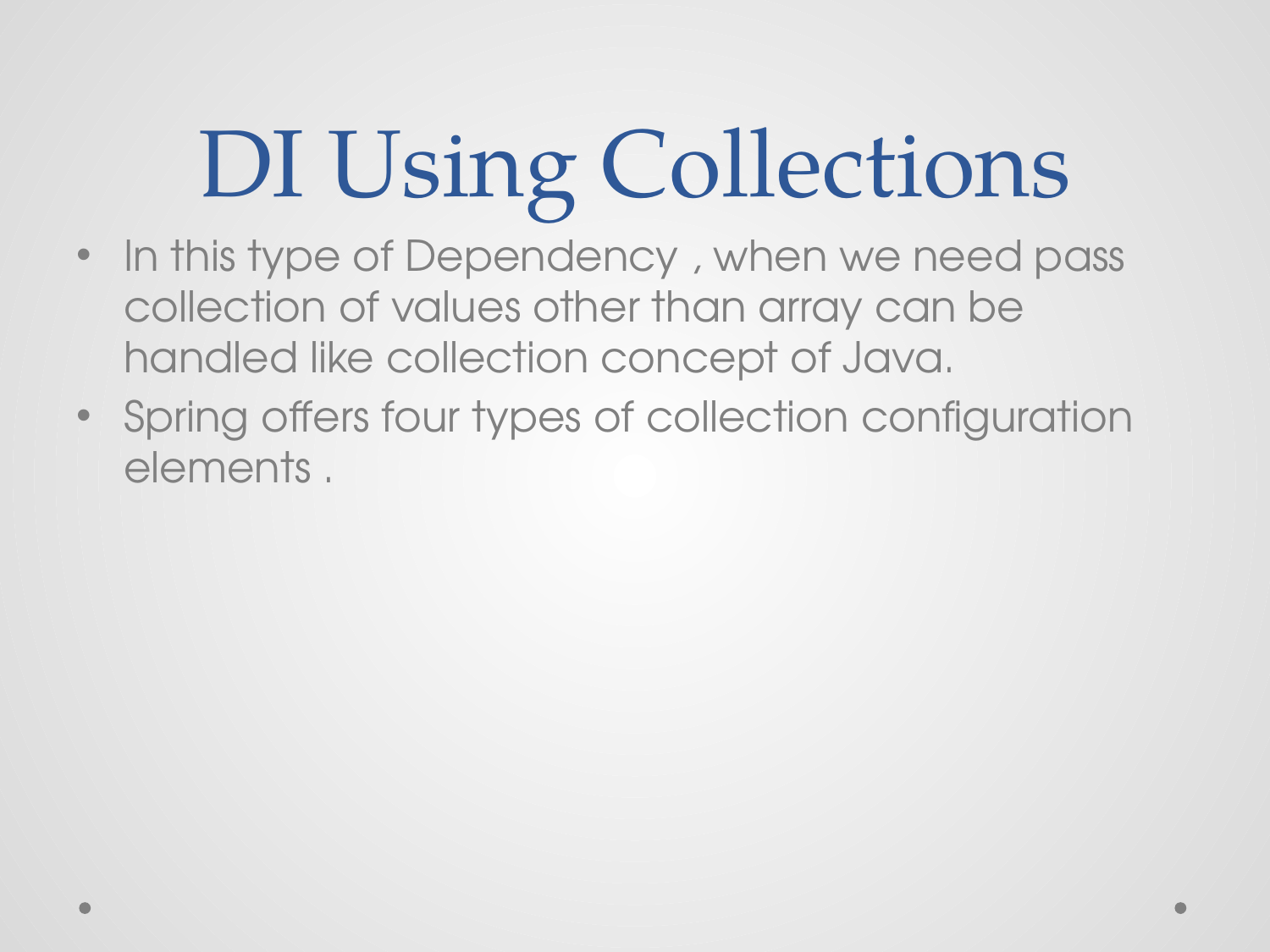

# DI Using Collections
In this type of Dependency , when we need pass collection of values other than array can be handled like collection concept of Java.
Spring offers four types of collection configuration elements .